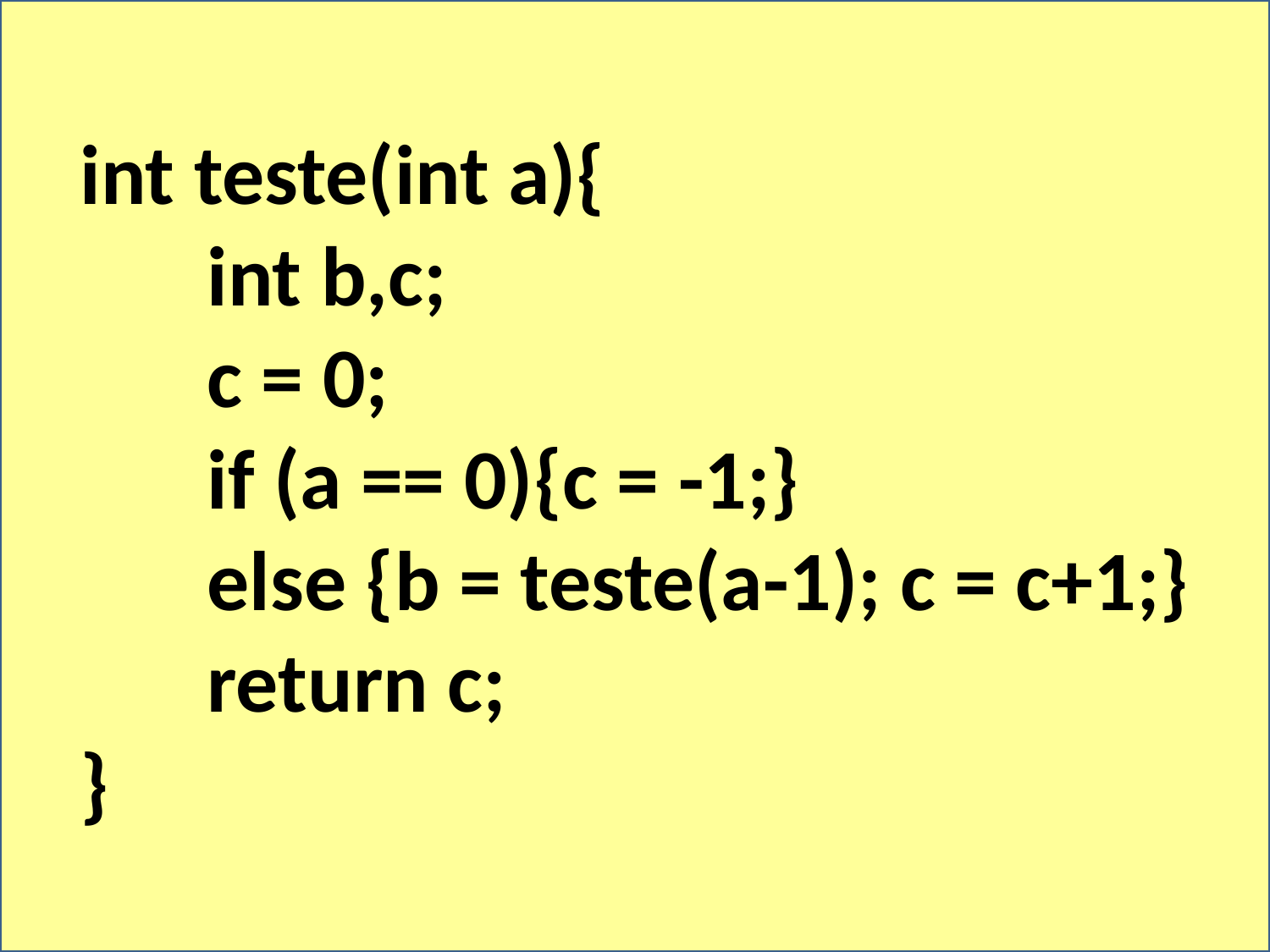

int teste(int a){
	int b,c;
	c = 0;
	if (a == 0){c = -1;}
	else {b = teste(a-1); c = c+1;}
	return c;
}